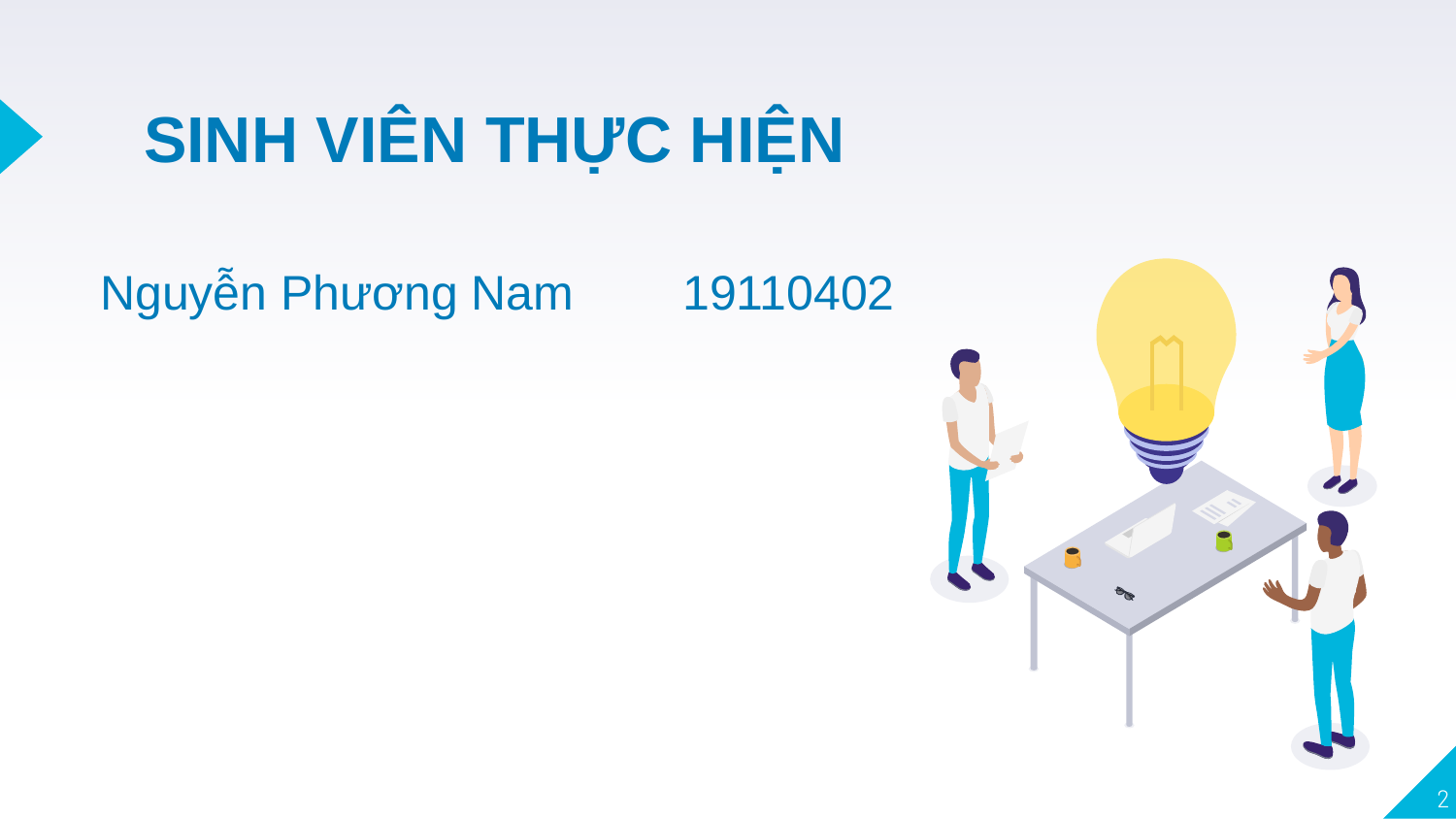

SINH VIÊN THỰC HIỆN
Nguyễn Phương Nam	19110402

2